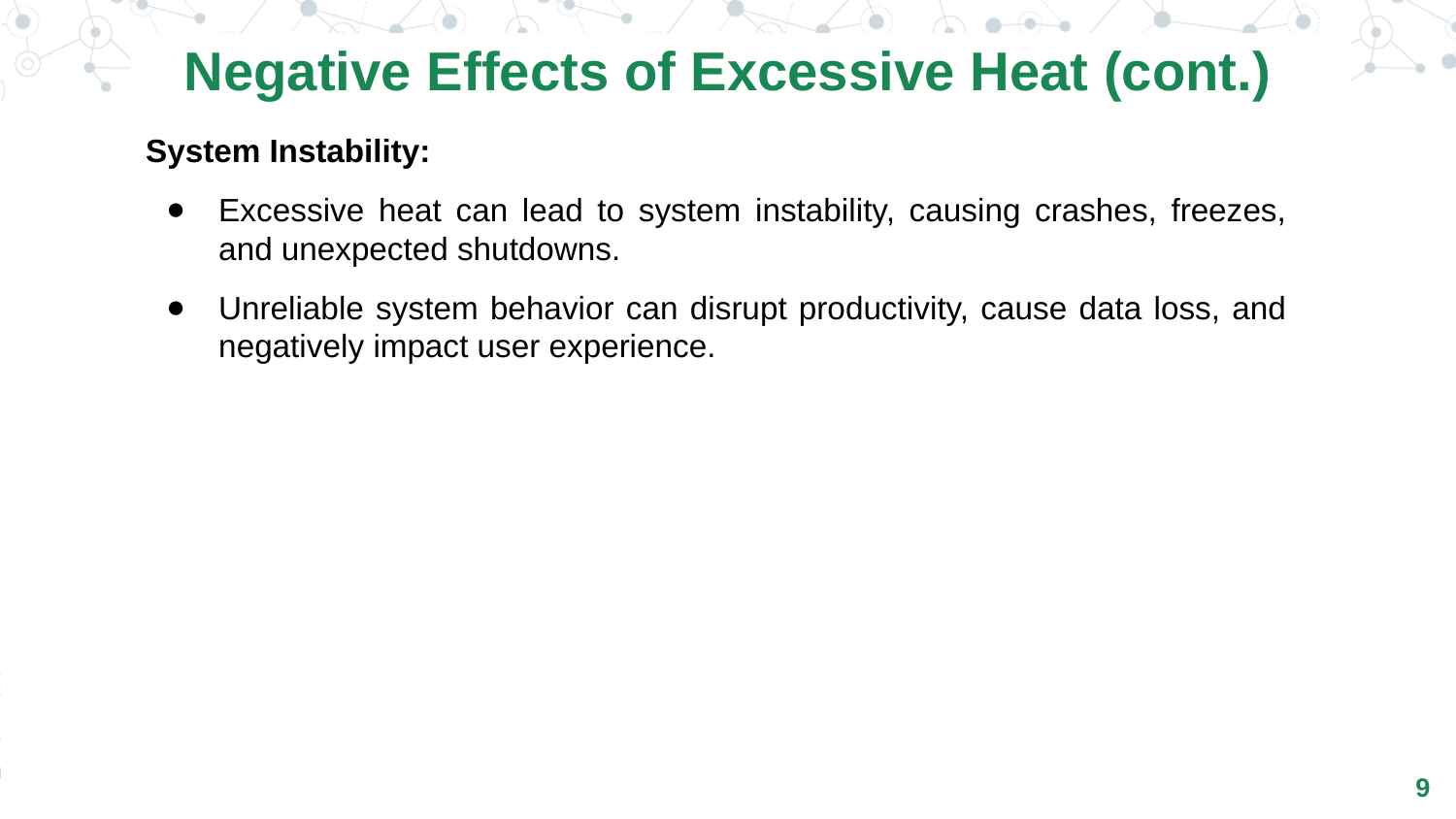

Negative Effects of Excessive Heat (cont.)

System Instability:
Excessive heat can lead to system instability, causing crashes, freezes, and unexpected shutdowns.
Unreliable system behavior can disrupt productivity, cause data loss, and negatively impact user experience.
9